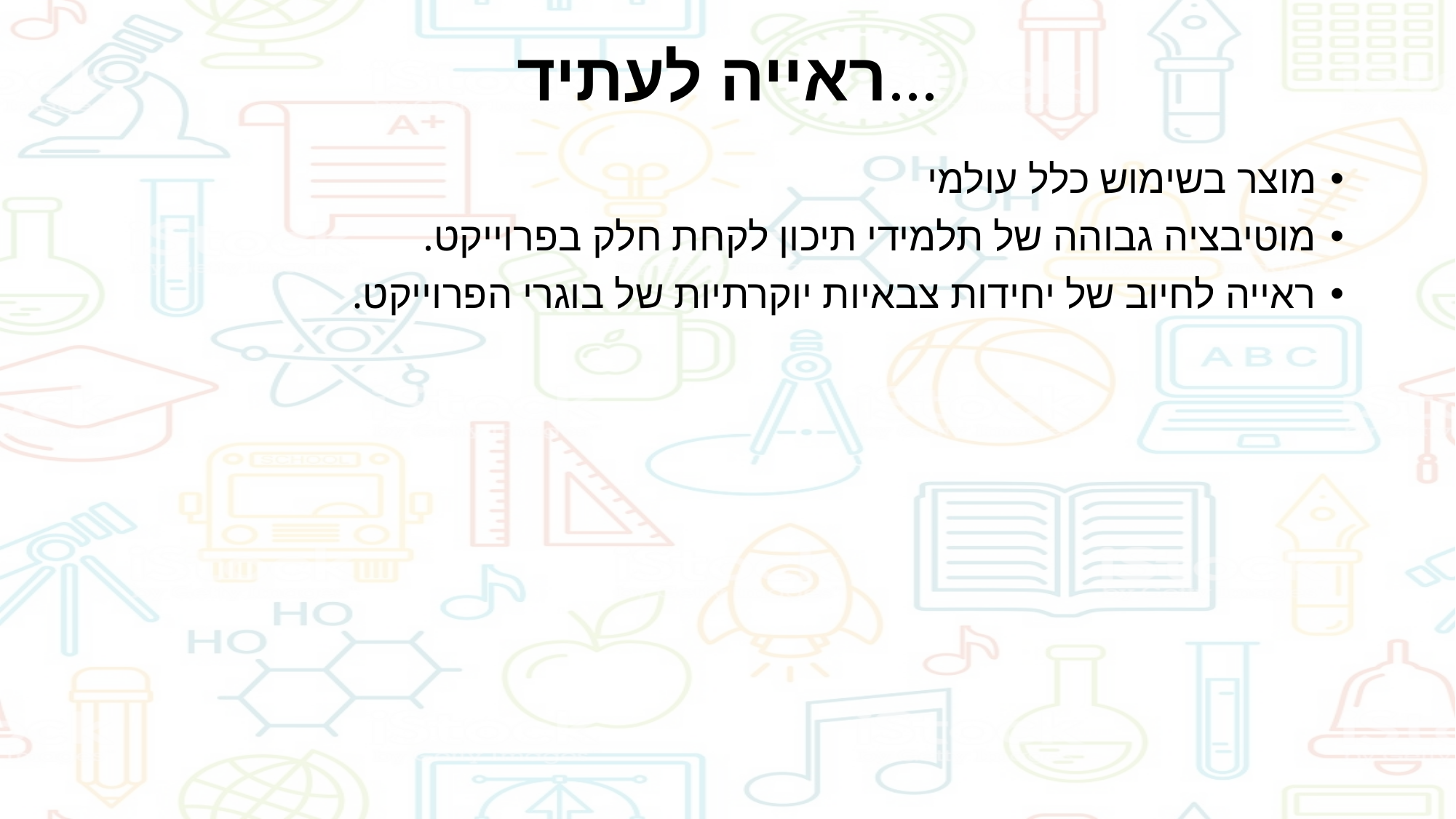

ראייה לעתיד...
מוצר בשימוש כלל עולמי
מוטיבציה גבוהה של תלמידי תיכון לקחת חלק בפרוייקט.
ראייה לחיוב של יחידות צבאיות יוקרתיות של בוגרי הפרוייקט.